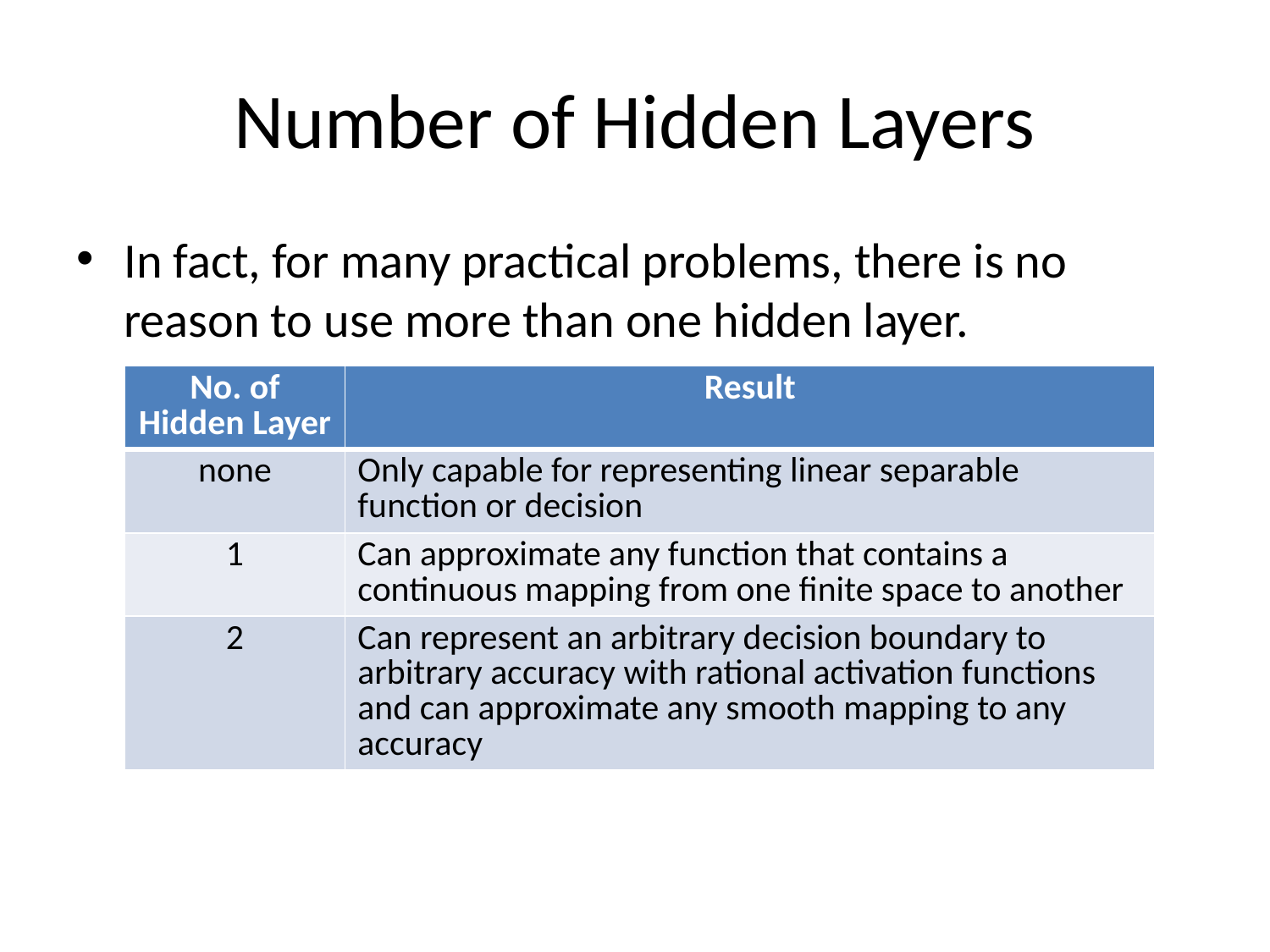

# Number of Hidden Layers
In fact, for many practical problems, there is no reason to use more than one hidden layer.
| No. of Hidden Layer | Result |
| --- | --- |
| none | Only capable for representing linear separable function or decision |
| 1 | Can approximate any function that contains a continuous mapping from one finite space to another |
| 2 | Can represent an arbitrary decision boundary to arbitrary accuracy with rational activation functions and can approximate any smooth mapping to any accuracy |